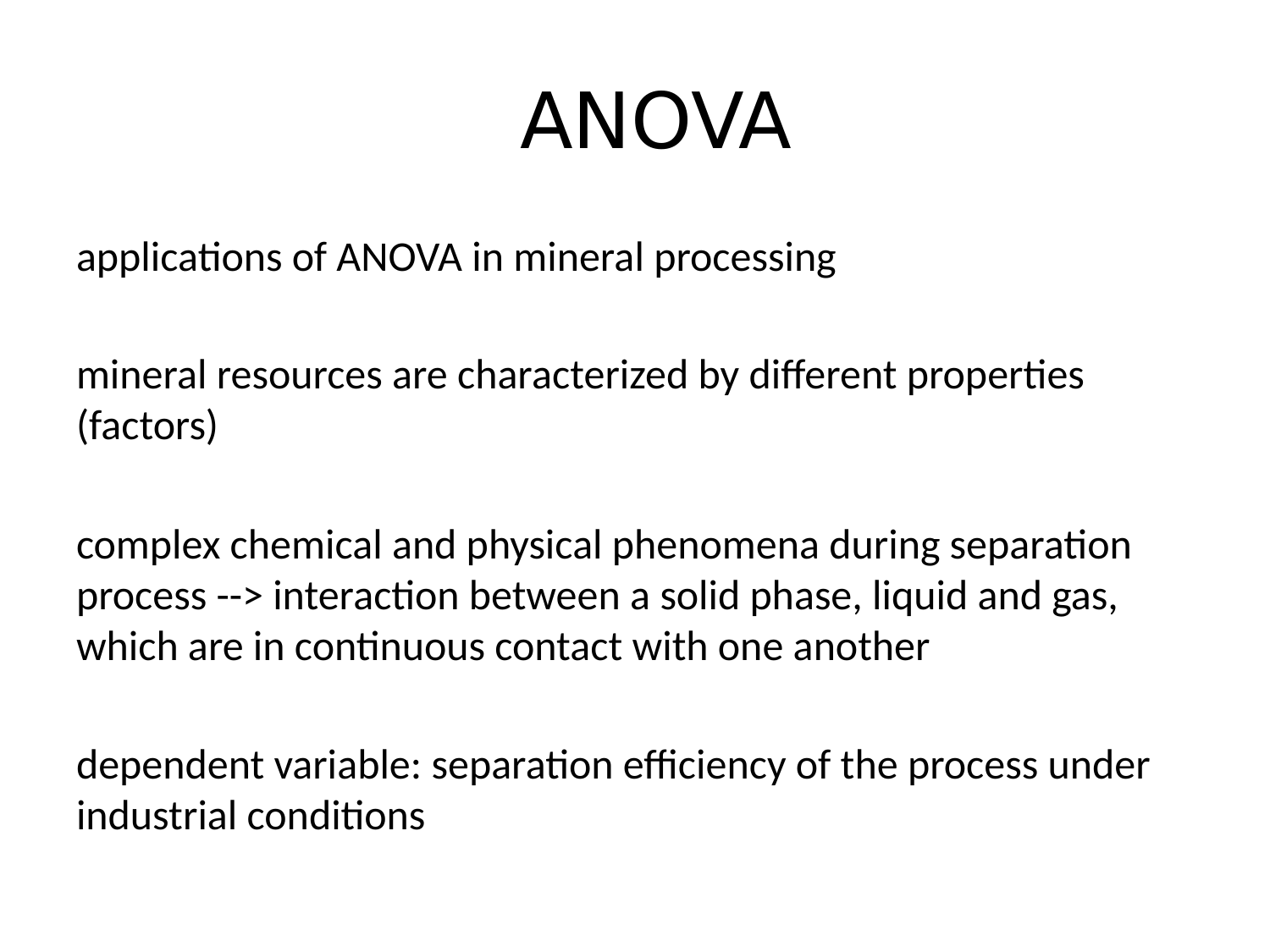

# ANOVA
applications of ANOVA in mineral processing

mineral resources are characterized by different properties (factors)

complex chemical and physical phenomena during separation process --> interaction between a solid phase, liquid and gas, which are in continuous contact with one another

dependent variable: separation efficiency of the process under industrial conditions